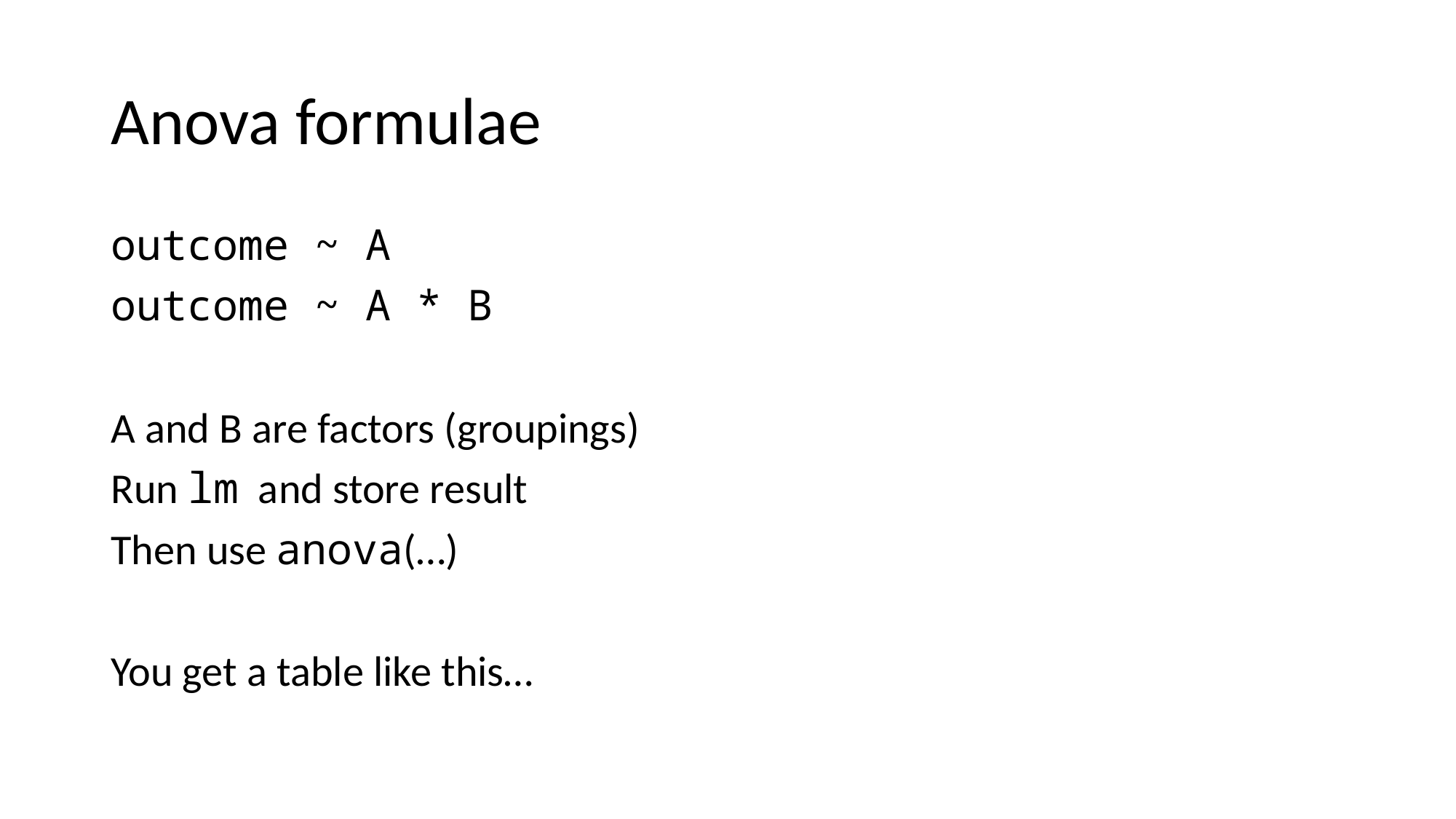

# Anova formulae
outcome ~ A
outcome ~ A * B

A and B are factors (groupings)
Run lm  and store result
Then use anova(…)

You get a table like this…